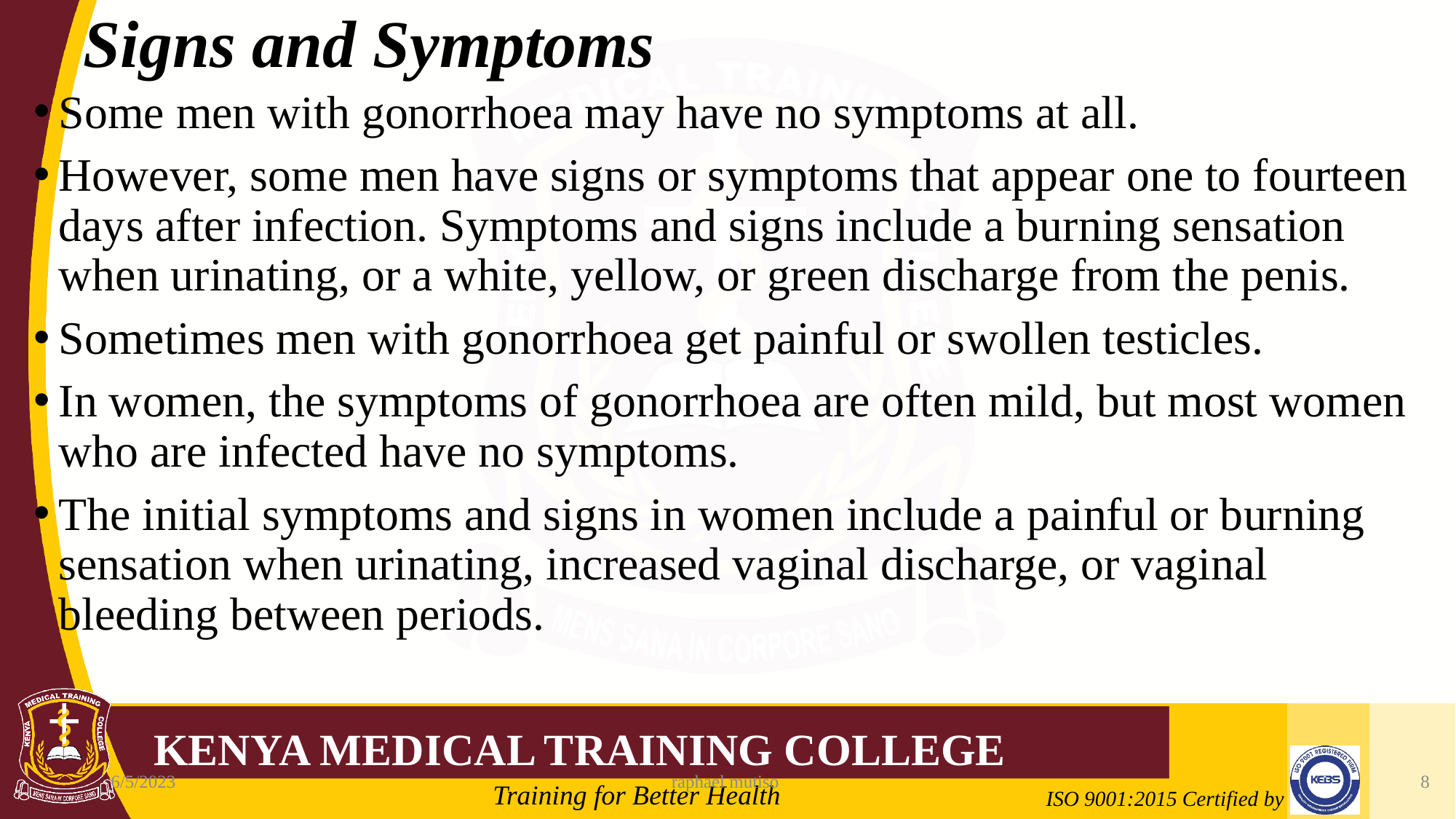

# Signs and Symptoms
Some men with gonorrhoea may have no symptoms at all.
However, some men have signs or symptoms that appear one to fourteen days after infection. Symptoms and signs include a burning sensation when urinating, or a white, yellow, or green discharge from the penis.
Sometimes men with gonorrhoea get painful or swollen testicles.
In women, the symptoms of gonorrhoea are often mild, but most women who are infected have no symptoms.
The initial symptoms and signs in women include a painful or burning sensation when urinating, increased vaginal discharge, or vaginal bleeding between periods.

6/5/2023
raphael mutiso
8